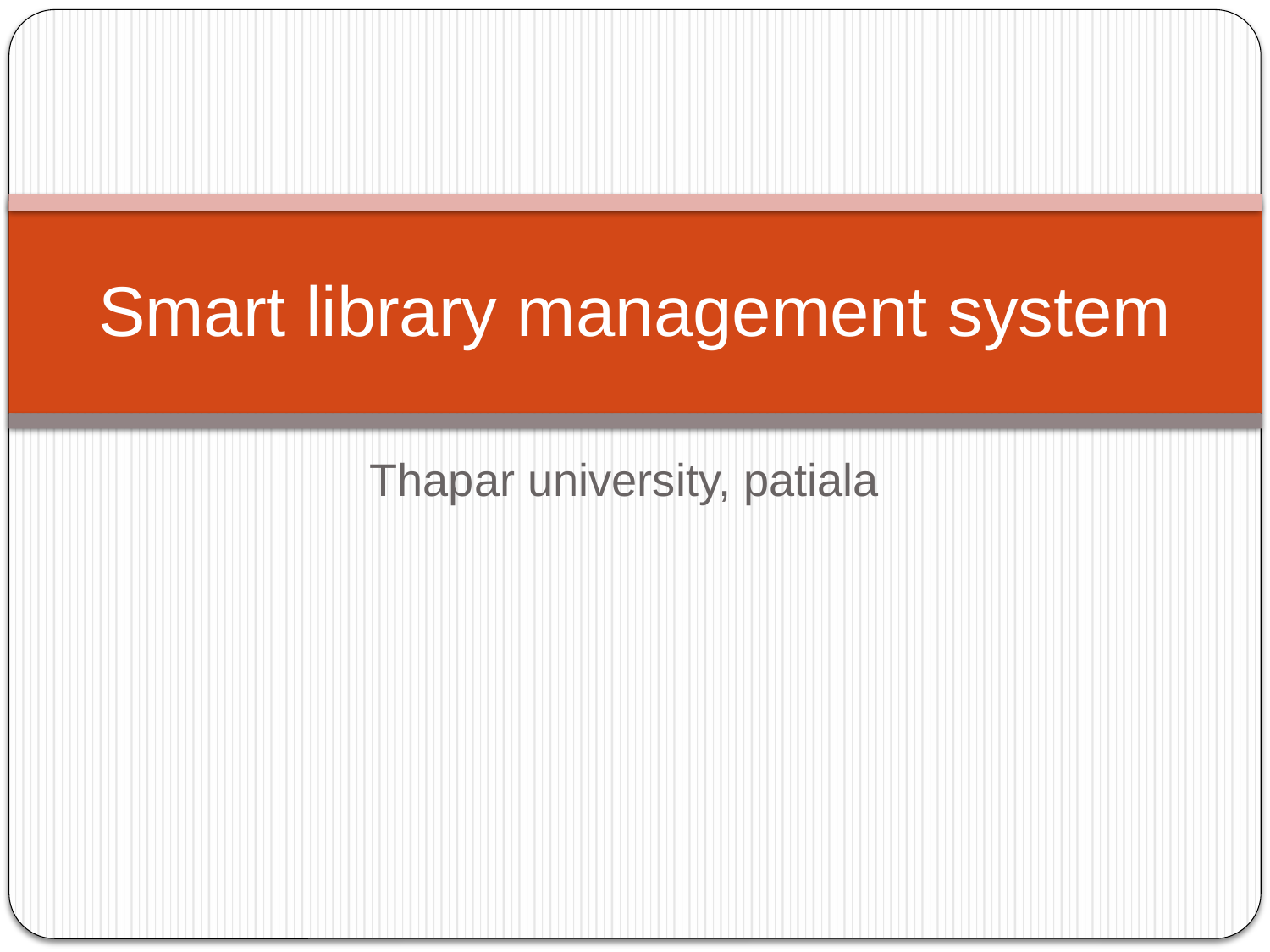

# Smart library management system
Thapar university, patiala